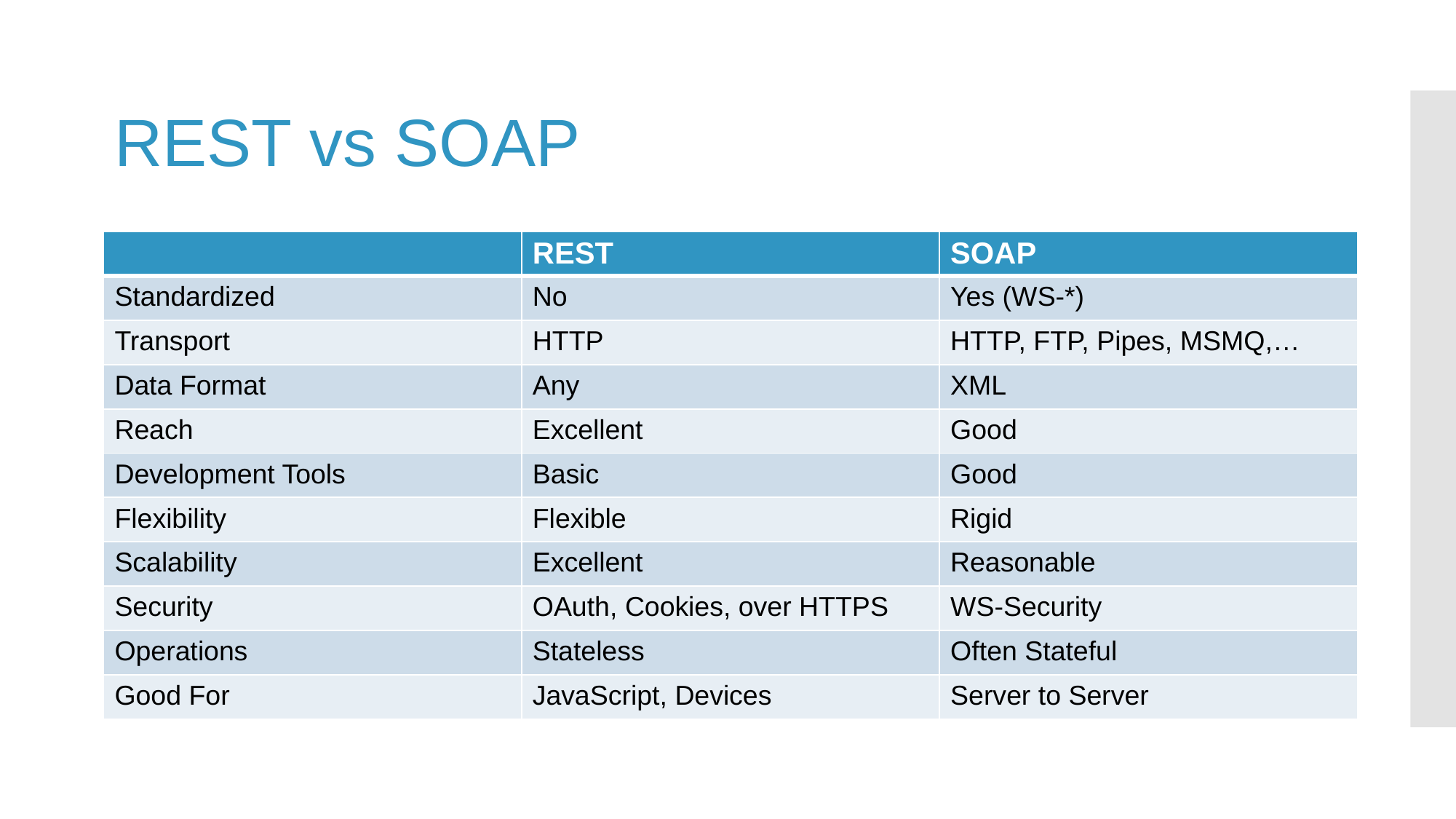

REST vs SOAP
|  | REST | SOAP |
| --- | --- | --- |
| Standardized | No | Yes (WS-\*) |
| Transport | HTTP | HTTP, FTP, Pipes, MSMQ,… |
| Data Format | Any | XML |
| Reach | Excellent | Good |
| Development Tools | Basic | Good |
| Flexibility | Flexible | Rigid |
| Scalability | Excellent | Reasonable |
| Security | OAuth, Cookies, over HTTPS | WS-Security |
| Operations | Stateless | Often Stateful |
| Good For | JavaScript, Devices | Server to Server |